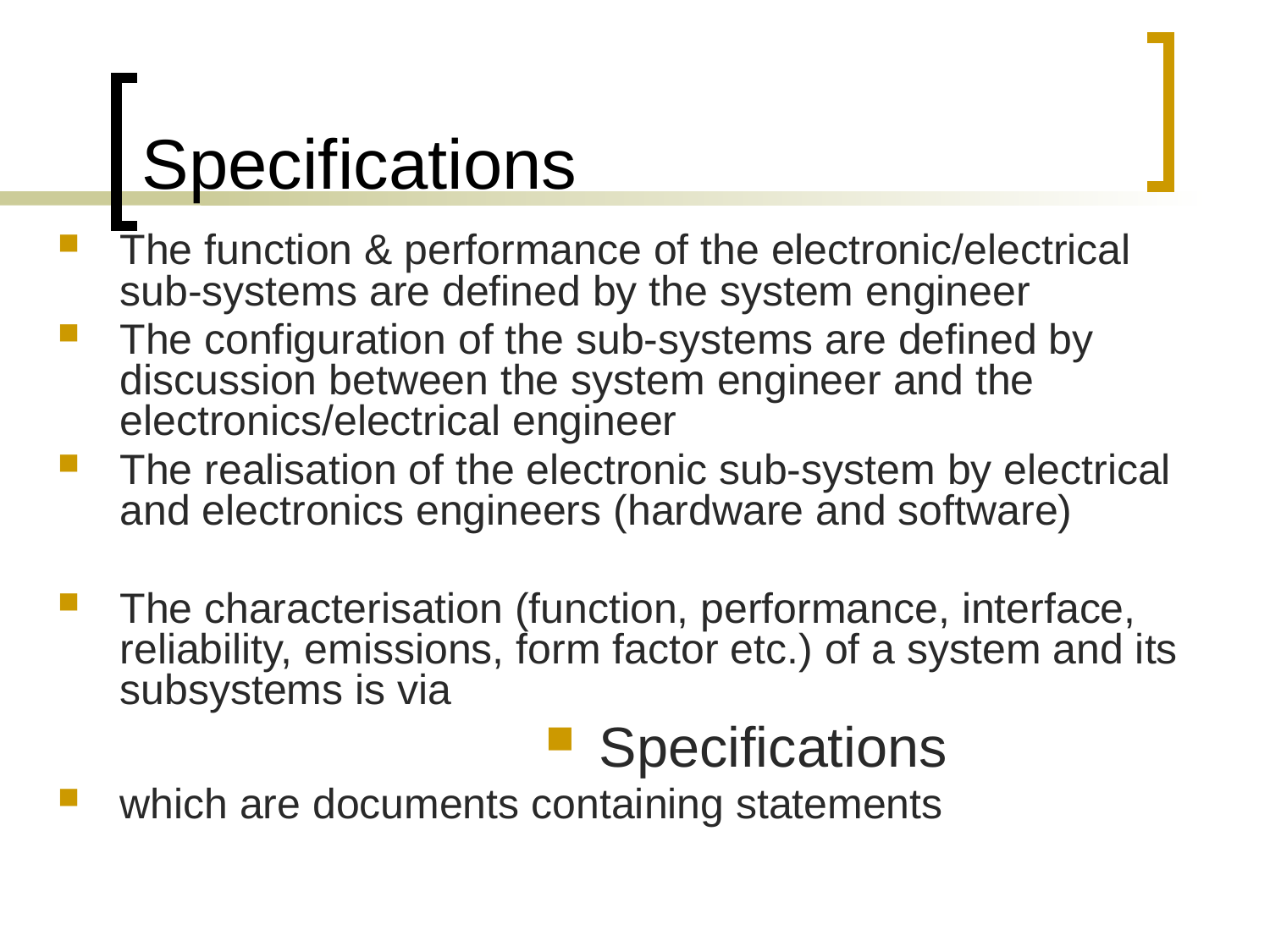

# Specifications
The function & performance of the electronic/electrical  sub-systems are defined by the system engineer
The configuration of the sub-systems are defined by discussion between the system engineer and the electronics/electrical engineer
The realisation of the electronic sub-system by electrical and electronics engineers (hardware and software)

The characterisation (function, performance, interface, reliability, emissions, form factor etc.) of a system and its subsystems is via
Specifications
which are documents containing statements